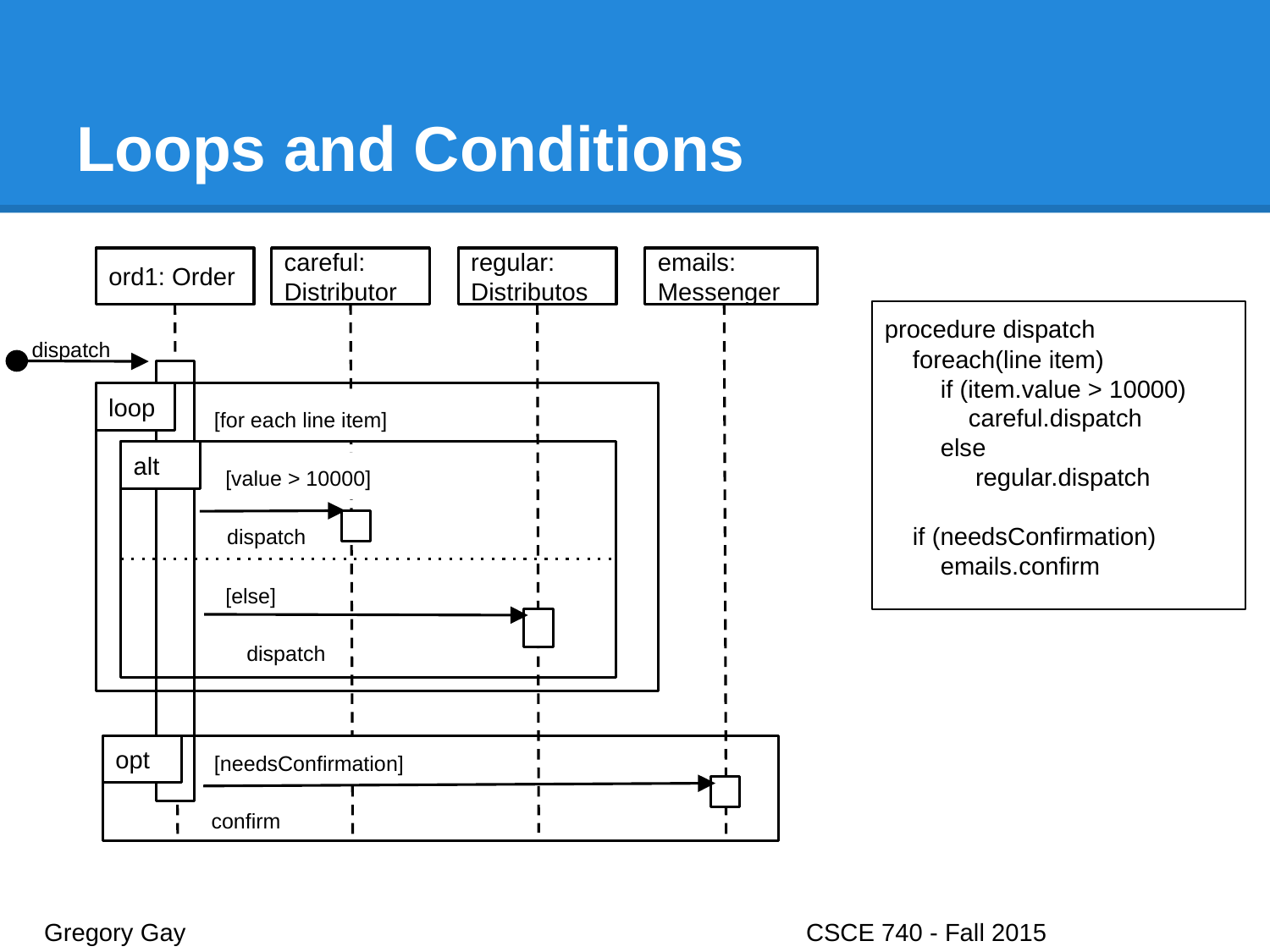

# Loops and Conditions
ord1: Order
careful: Distributor
regular: Distributos
emails: Messenger
procedure dispatch
    foreach(line item)
        if (item.value > 10000)
            careful.dispatch
        else
             regular.dispatch

    if (needsConfirmation)
        emails.confirm
dispatch

loop
[for each line item]

alt
[value > 10000]
dispatch

[else]

dispatch

opt
[needsConfirmation]

confirm
Gregory Gay					CSCE 740 - Fall 2015								11